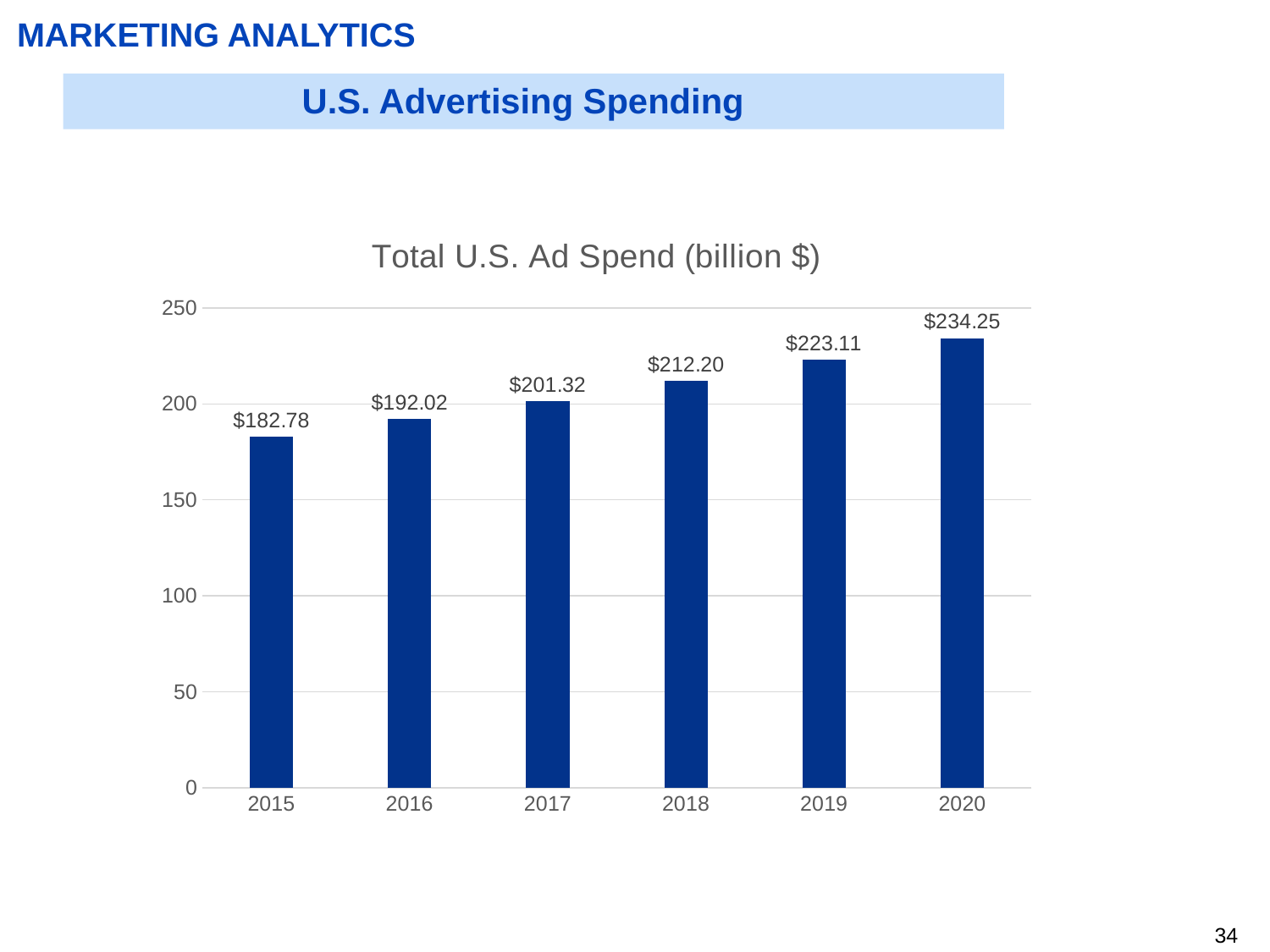

MARKETING ANALYTICS
U.S. Advertising Spending

### Chart: Total U.S. Ad Spend (billion $)

| Category | Series 1 |
|---|---|
| 2015 | 182.78 |
| 2016 | 192.02 |
| 2017 | 201.32 |
| 2018 | 212.2 |
| 2019 | 223.11 |
| 2020 | 234.25 |
34